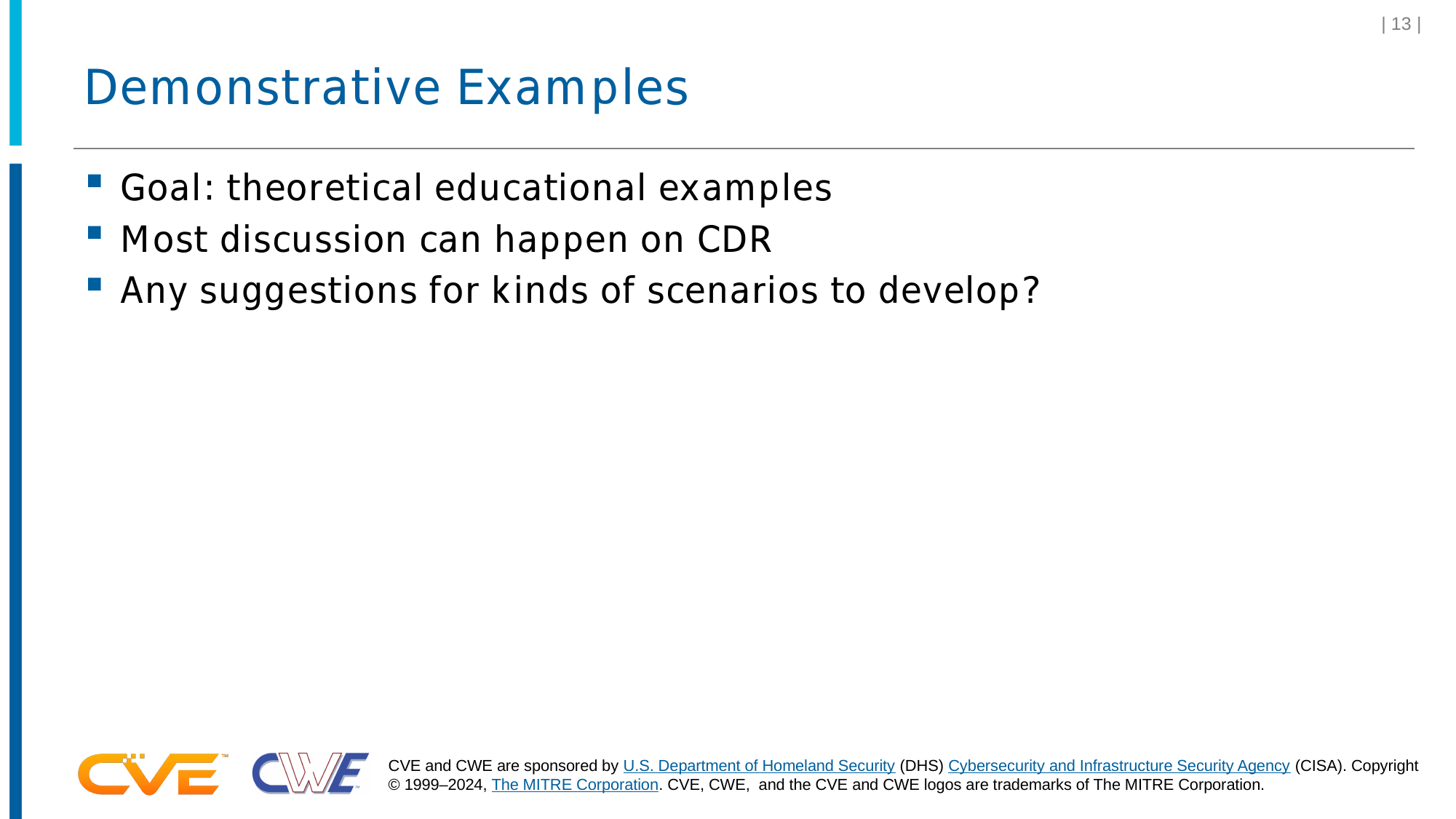

| 13 |
# Demonstrative Examples
Goal: theoretical educational examples
Most discussion can happen on CDR
Any suggestions for kinds of scenarios to develop?